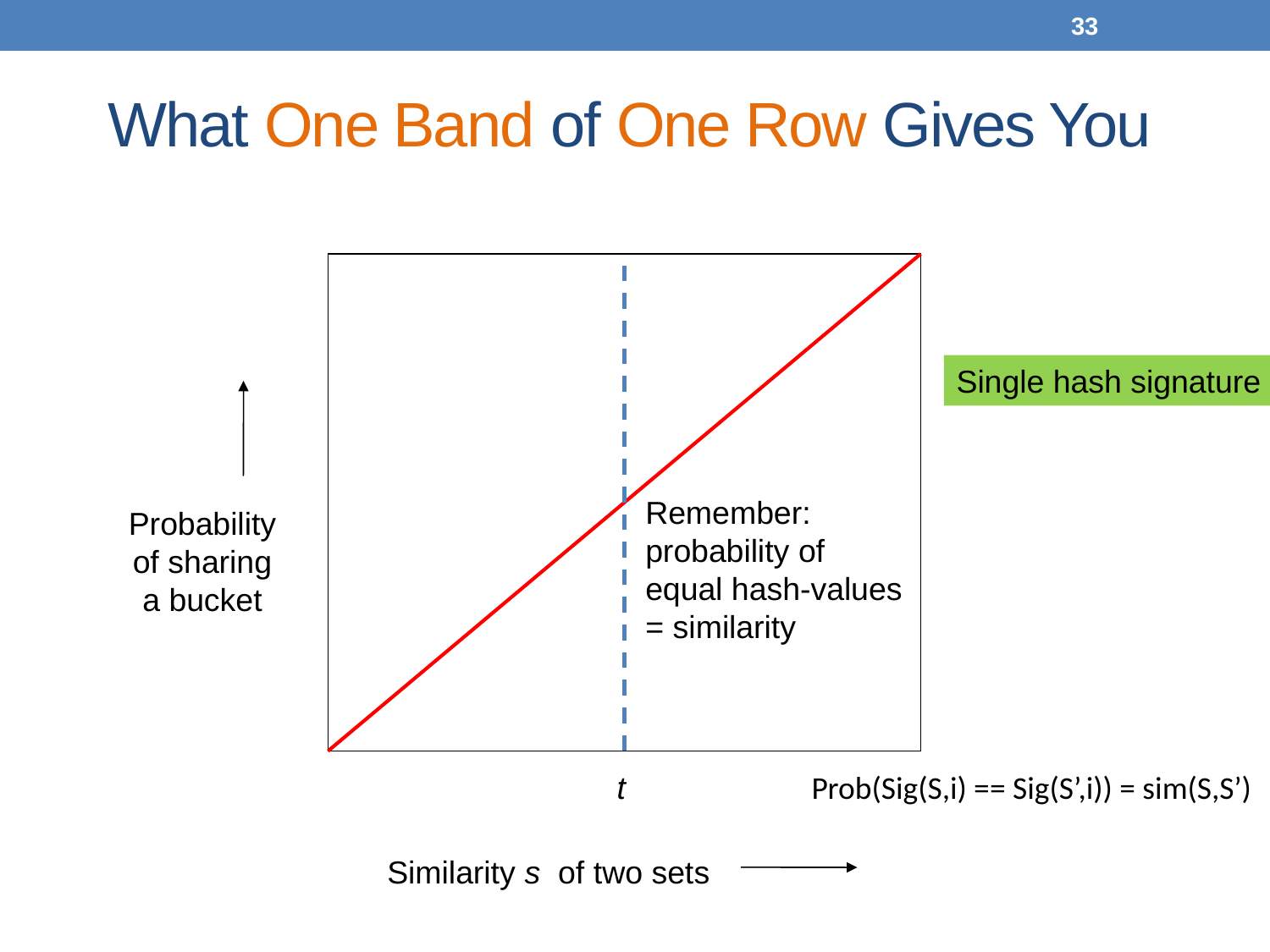

33
# What One Band of One Row Gives You

Single hash signature

Remember:
probability of
equal hash-values
= similarity
Probability
of sharing
a bucket
t
Prob(Sig(S,i) == Sig(S’,i)) = sim(S,S’)
Similarity s  of two sets